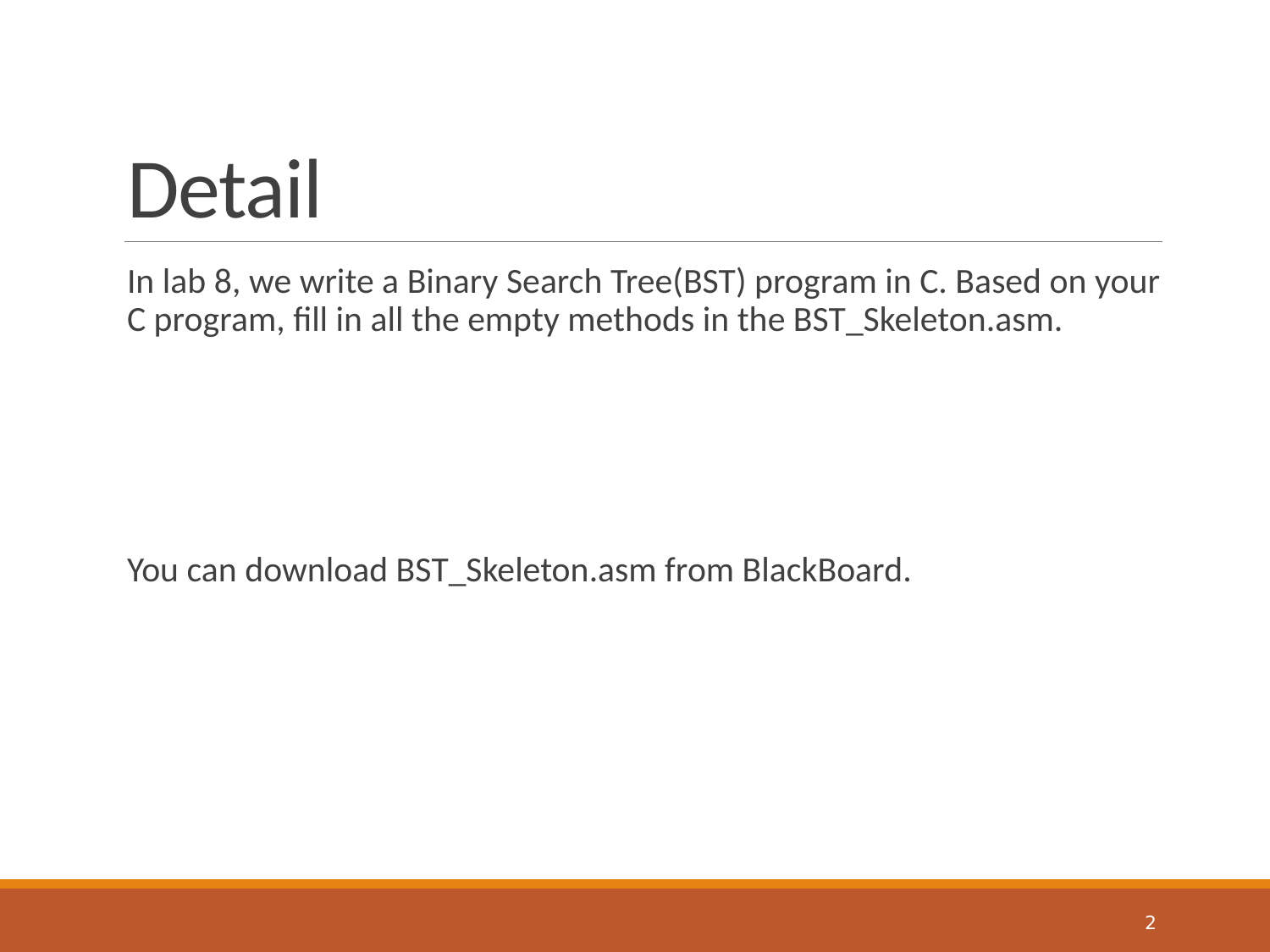

# Detail
In lab 8, we write a Binary Search Tree(BST) program in C. Based on your C program, fill in all the empty methods in the BST_Skeleton.asm.

You can download BST_Skeleton.asm from BlackBoard.
2